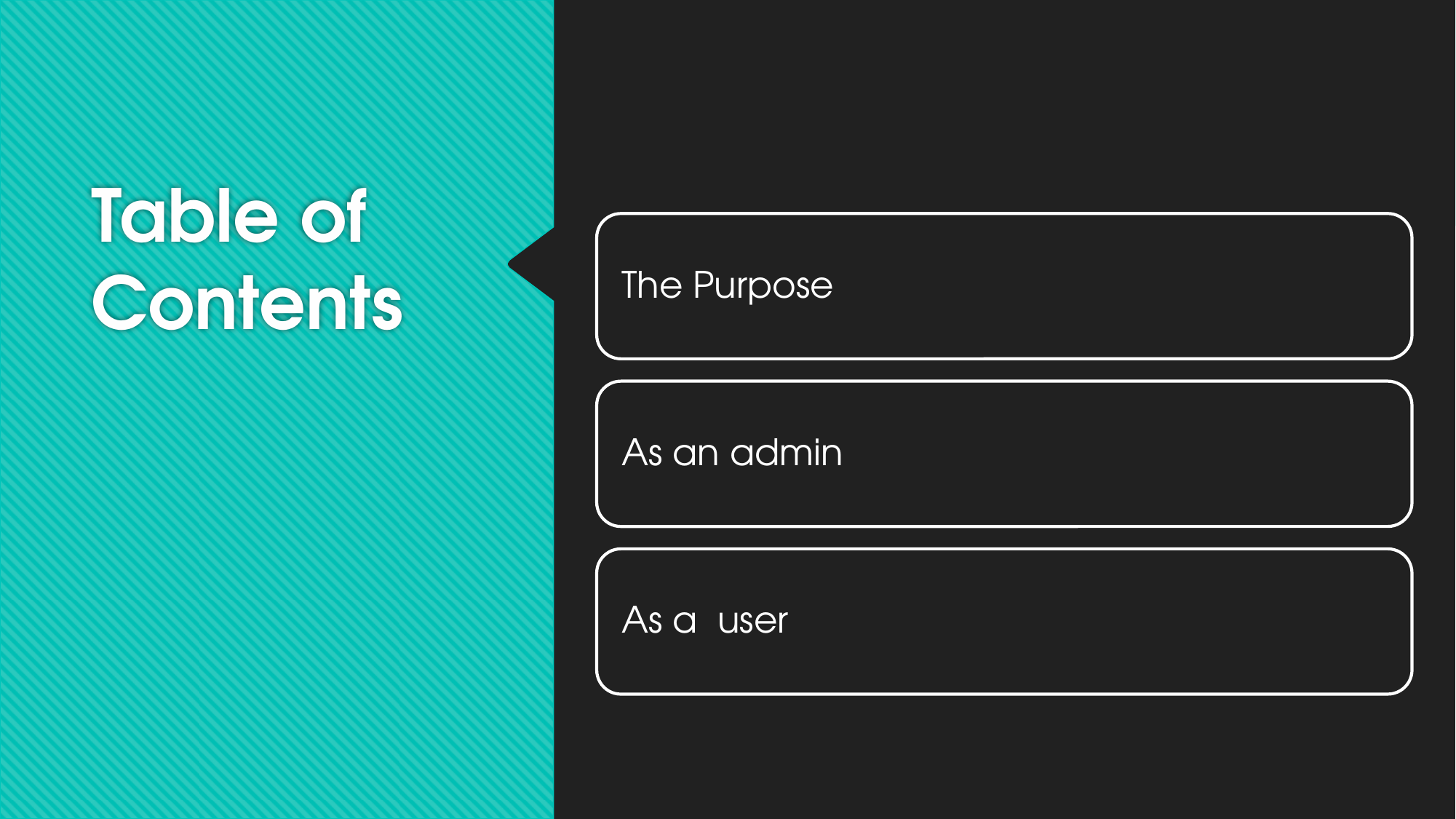

# Table of Contents
The Purpose
As an admin
As a  user